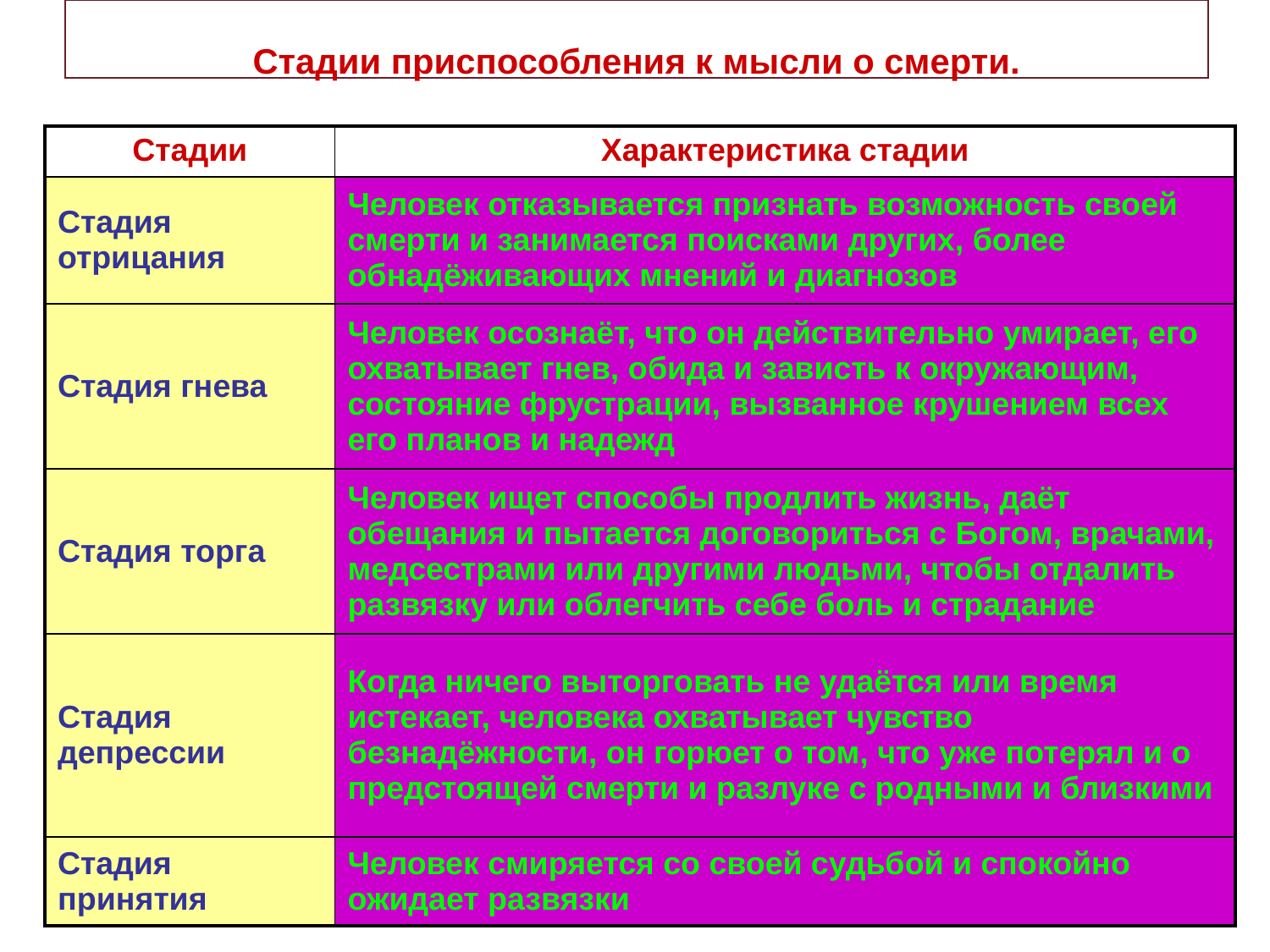

Стадии приспособления к мысли о смерти.
| Стадии | Характеристика стадии |
| --- | --- |
| Стадия отрицания | Человек отказывается признать возможность своей смерти и занимается поисками других, более обнадёживающих мнений и диагнозов |
| Стадия гнева | Человек осознаёт, что он действительно умирает, его охватывает гнев, обида и зависть к окружающим, состояние фрустрации, вызванное крушением всех его планов и надежд |
| Стадия торга | Человек ищет способы продлить жизнь, даёт обещания и пытается договориться с Богом, врачами, медсестрами или другими людьми, чтобы отдалить развязку или облегчить себе боль и страдание |
| Стадия депрессии | Когда ничего выторговать не удаётся или время истекает, человека охватывает чувство безнадёжности, он горюет о том, что уже потерял и о предстоящей смерти и разлуке с родными и близкими |
| Стадия принятия | Человек смиряется со своей судьбой и спокойно ожидает развязки |